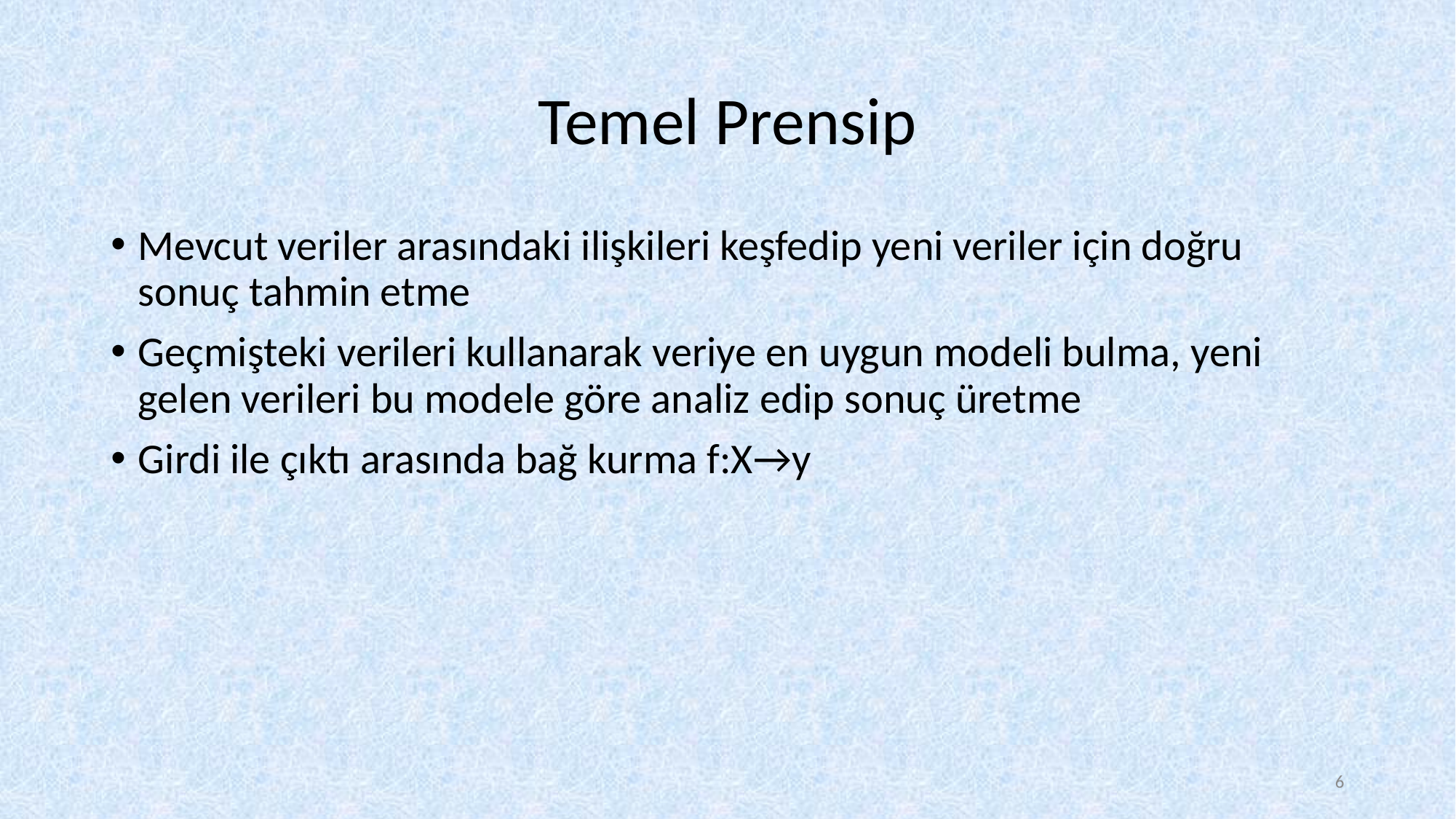

# Temel Prensip
Mevcut veriler arasındaki ilişkileri keşfedip yeni veriler için doğru sonuç tahmin etme
Geçmişteki verileri kullanarak veriye en uygun modeli bulma, yeni gelen verileri bu modele göre analiz edip sonuç üretme
Girdi ile çıktı arasında bağ kurma f:X→y

6